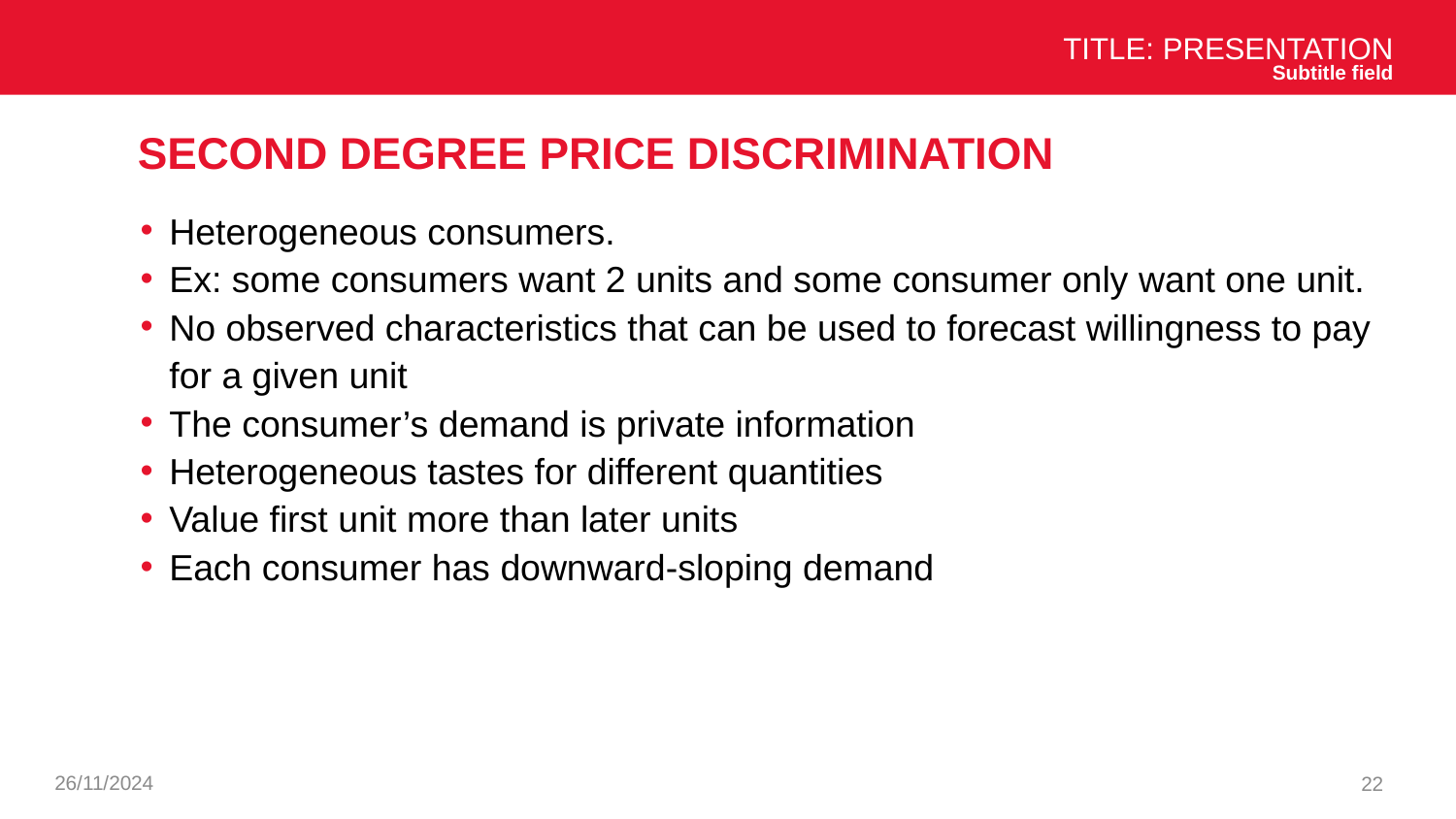

Title: Presentation
Subtitle field
# Second degree price discrimination
Heterogeneous consumers.
Ex: some consumers want 2 units and some consumer only want one unit.
No observed characteristics that can be used to forecast willingness to pay for a given unit
The consumer’s demand is private information
Heterogeneous tastes for different quantities
Value first unit more than later units
Each consumer has downward-sloping demand

26/11/2024
22